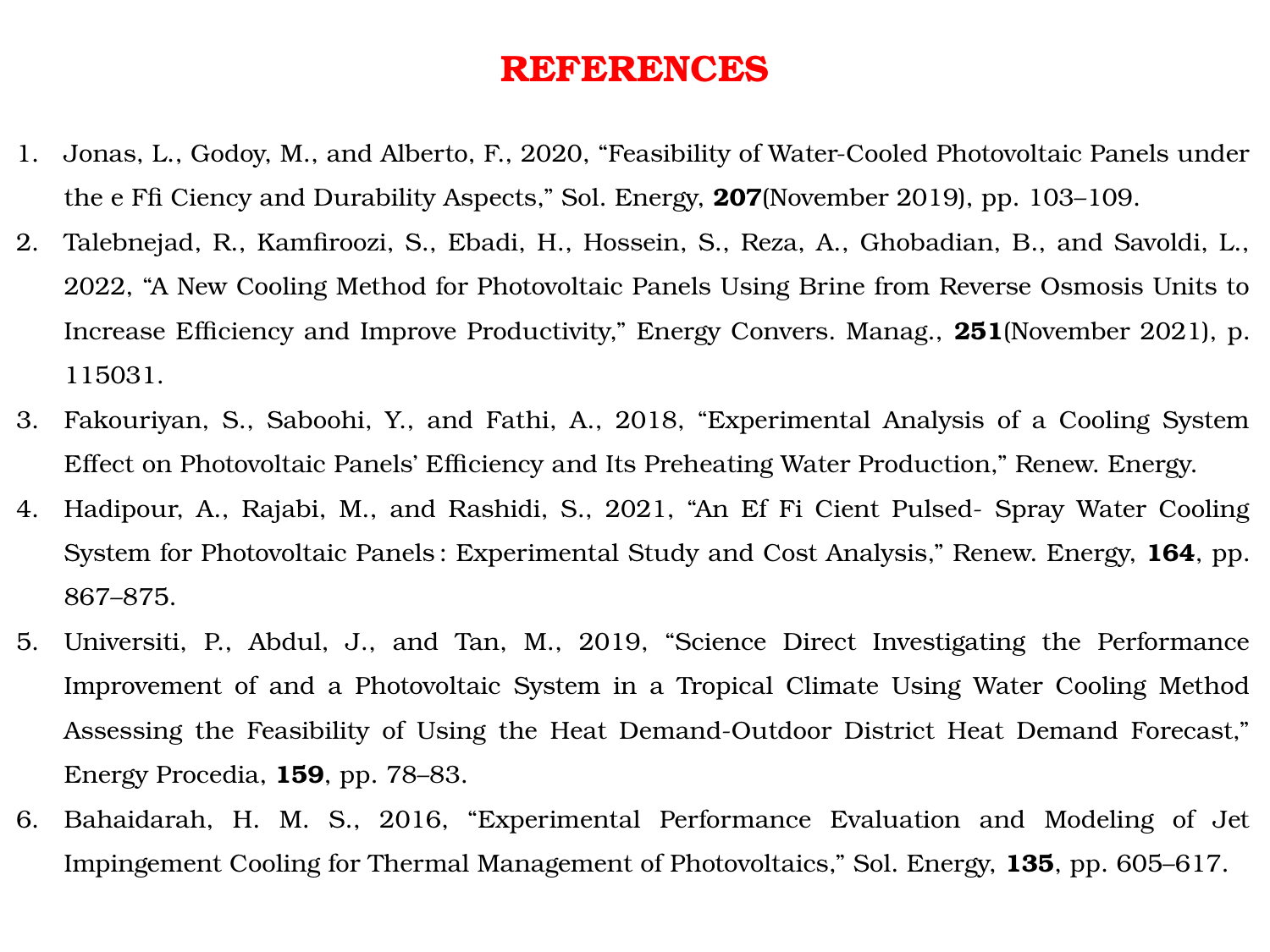

# REFERENCES
Jonas, L., Godoy, M., and Alberto, F., 2020, “Feasibility of Water-Cooled Photovoltaic Panels under the e Ffi Ciency and Durability Aspects,” Sol. Energy, 207(November 2019), pp. 103–109.
Talebnejad, R., Kamfiroozi, S., Ebadi, H., Hossein, S., Reza, A., Ghobadian, B., and Savoldi, L., 2022, “A New Cooling Method for Photovoltaic Panels Using Brine from Reverse Osmosis Units to Increase Efficiency and Improve Productivity,” Energy Convers. Manag., 251(November 2021), p. 115031.
Fakouriyan, S., Saboohi, Y., and Fathi, A., 2018, “Experimental Analysis of a Cooling System Effect on Photovoltaic Panels’ Efficiency and Its Preheating Water Production,” Renew. Energy.
Hadipour, A., Rajabi, M., and Rashidi, S., 2021, “An Ef Fi Cient Pulsed- Spray Water Cooling System for Photovoltaic Panels : Experimental Study and Cost Analysis,” Renew. Energy, 164, pp. 867–875.
Universiti, P., Abdul, J., and Tan, M., 2019, “Science Direct Investigating the Performance Improvement of and a Photovoltaic System in a Tropical Climate Using Water Cooling Method Assessing the Feasibility of Using the Heat Demand-Outdoor District Heat Demand Forecast,” Energy Procedia, 159, pp. 78–83.
Bahaidarah, H. M. S., 2016, “Experimental Performance Evaluation and Modeling of Jet Impingement Cooling for Thermal Management of Photovoltaics,” Sol. Energy, 135, pp. 605–617.